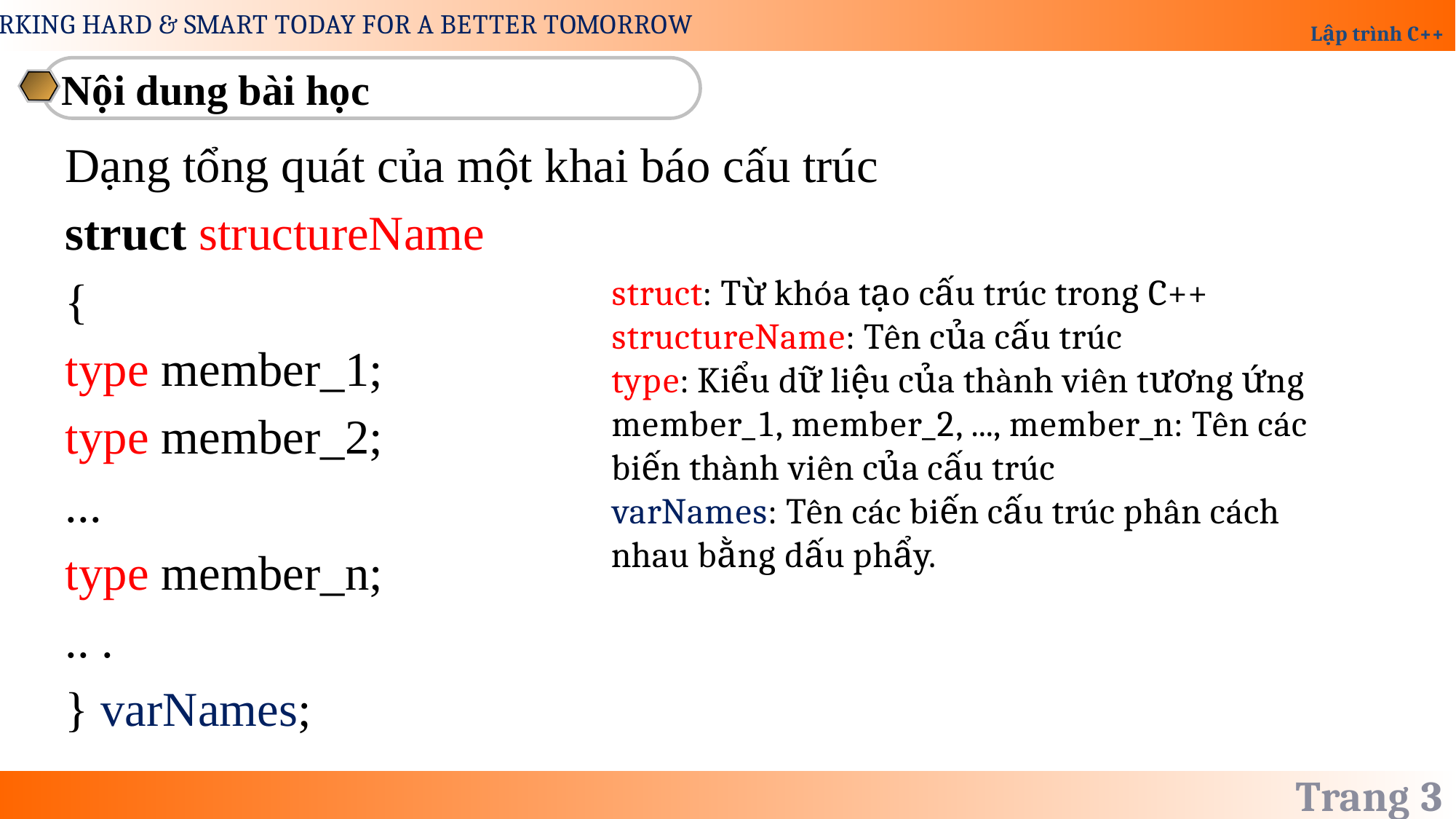

Nội dung bài học

Dạng tổng quát của một khai báo cấu trúc
struct structureName
{
type member_1;
type member_2;
...
type member_n;
.. .
} varNames;
struct: Từ khóa tạo cấu trúc trong C++
structureName: Tên của cấu trúc
type: Kiểu dữ liệu của thành viên tương ứng
member_1, member_2, ..., member_n: Tên các biến thành viên của cấu trúc
varNames: Tên các biến cấu trúc phân cách nhau bằng dấu phẩy.
Trang 3